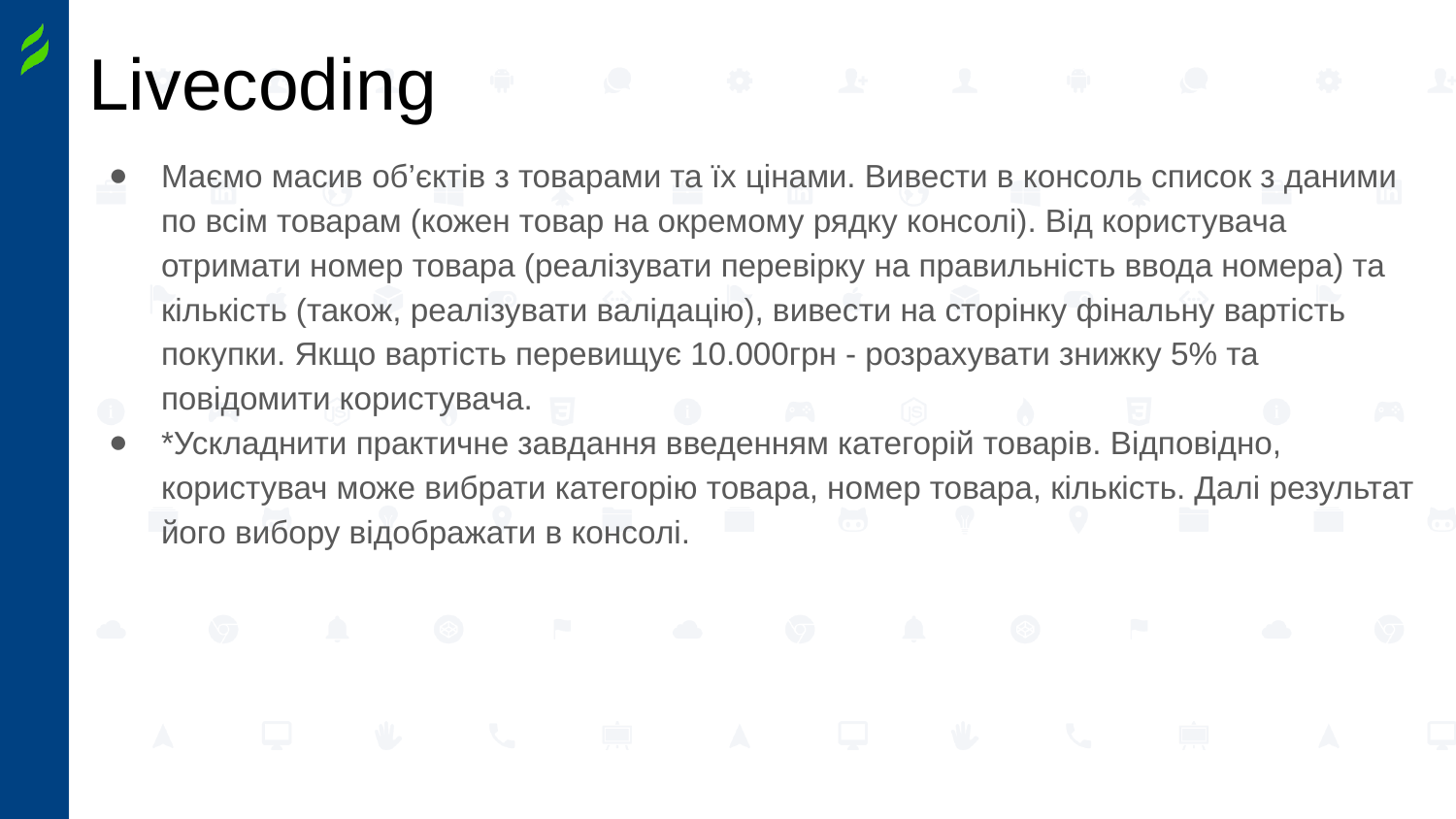

# Livecoding
Маємо масив об’єктів з товарами та їх цінами. Вивести в консоль список з даними по всім товарам (кожен товар на окремому рядку консолі). Від користувача отримати номер товара (реалізувати перевірку на правильність ввода номера) та кількість (також, реалізувати валідацію), вивести на сторінку фінальну вартість покупки. Якщо вартість перевищує 10.000грн - розрахувати знижку 5% та повідомити користувача.
*Ускладнити практичне завдання введенням категорій товарів. Відповідно, користувач може вибрати категорію товара, номер товара, кількість. Далі результат його вибору відображати в консолі.